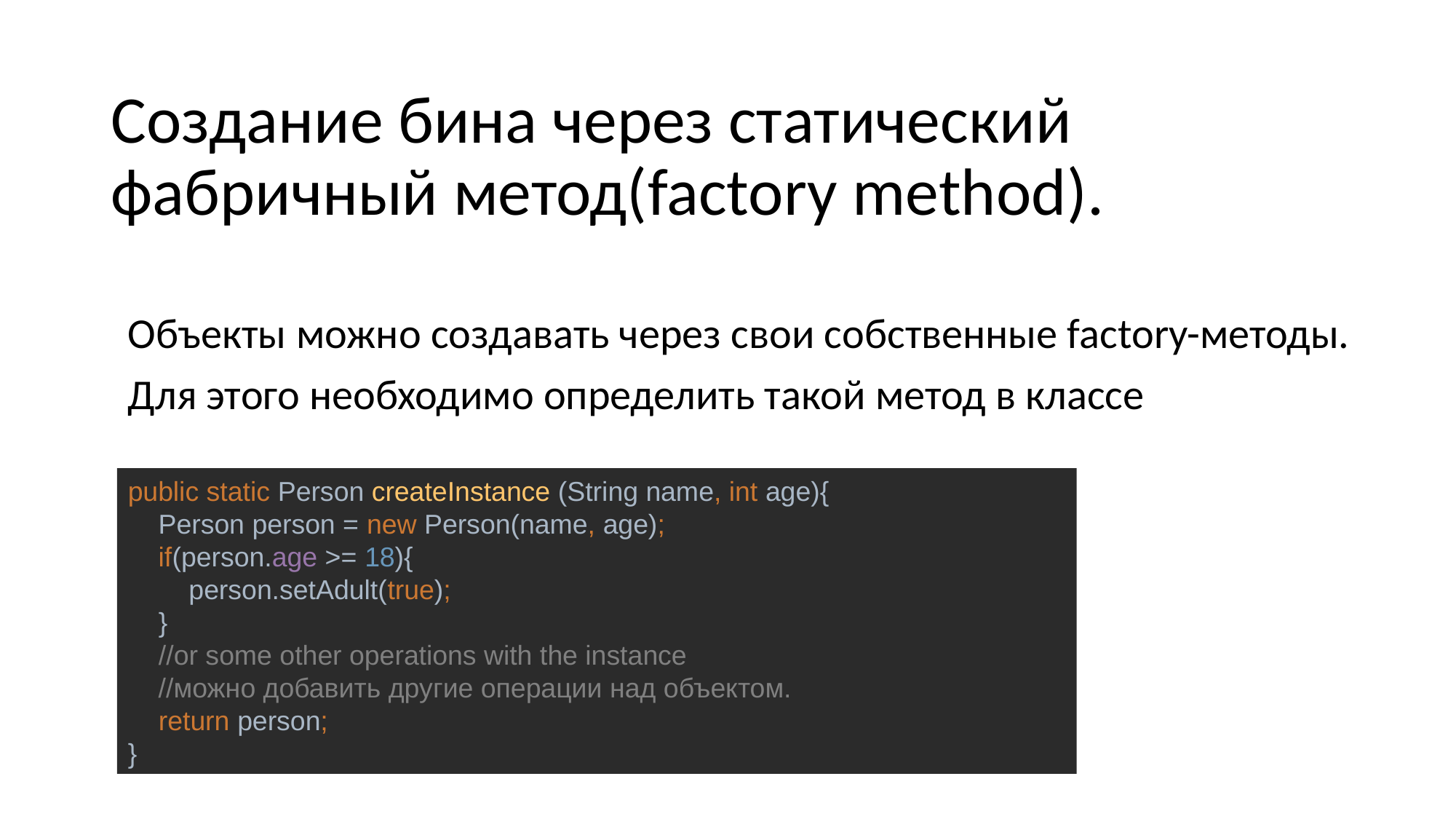

# Создание бина через статический фабричный метод(factory method).
Объекты можно создавать через свои собственные factory-методы.
Для этого необходимо определить такой метод в классе

public static Person createInstance (String name, int age){
    Person person = new Person(name, age);
    if(person.age >= 18){
        person.setAdult(true);
    }
    //or some other operations with the instance
    //можно добавить другие операции над объектом.
    return person;
}